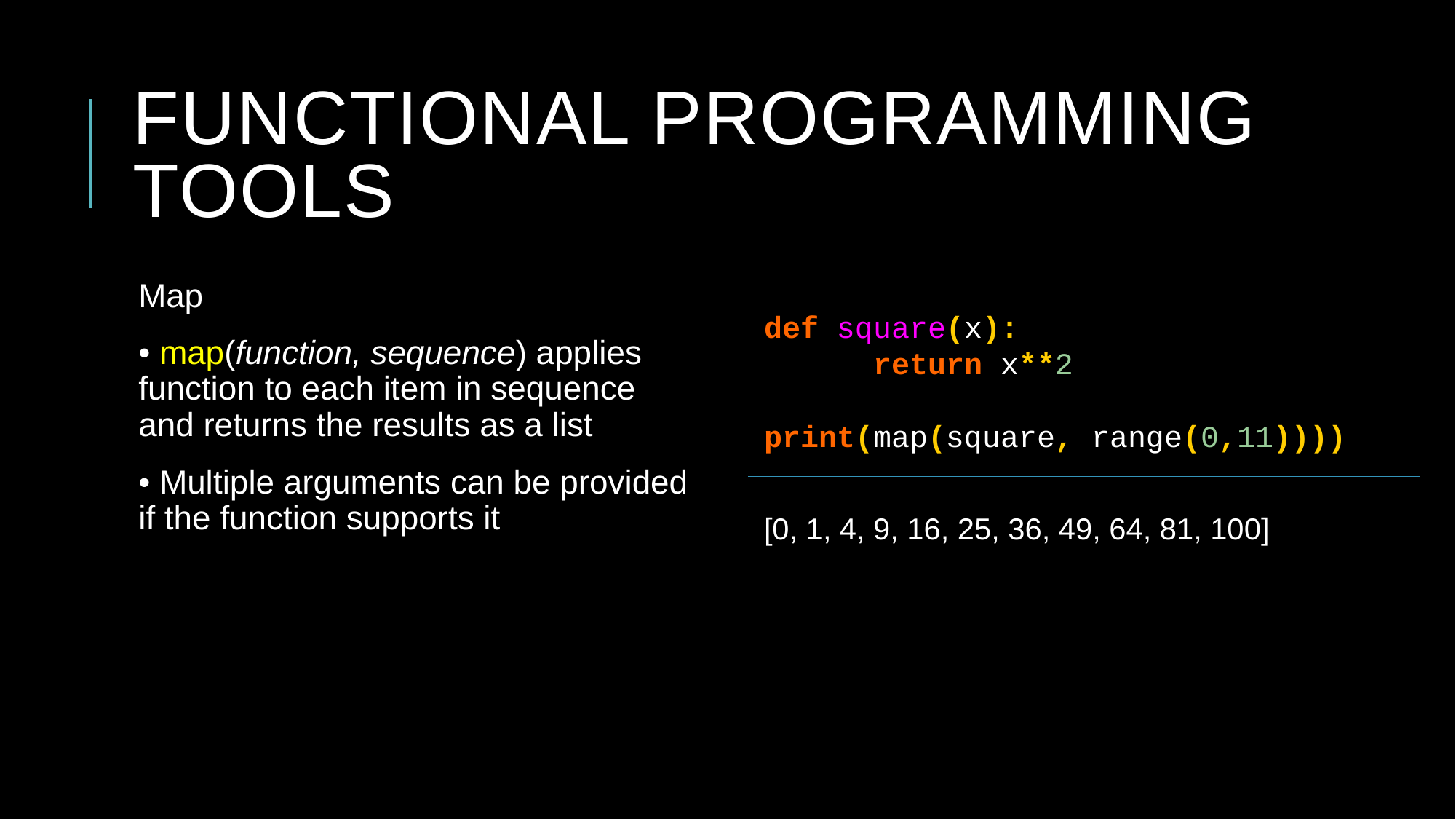

# Functional programming tools
Map
• map(function, sequence) applies function to each item in sequence and returns the results as a list
• Multiple arguments can be provided if the function supports it

def square(x):
	return x**2

print(map(square, range(0,11))))
[0, 1, 4, 9, 16, 25, 36, 49, 64, 81, 100]